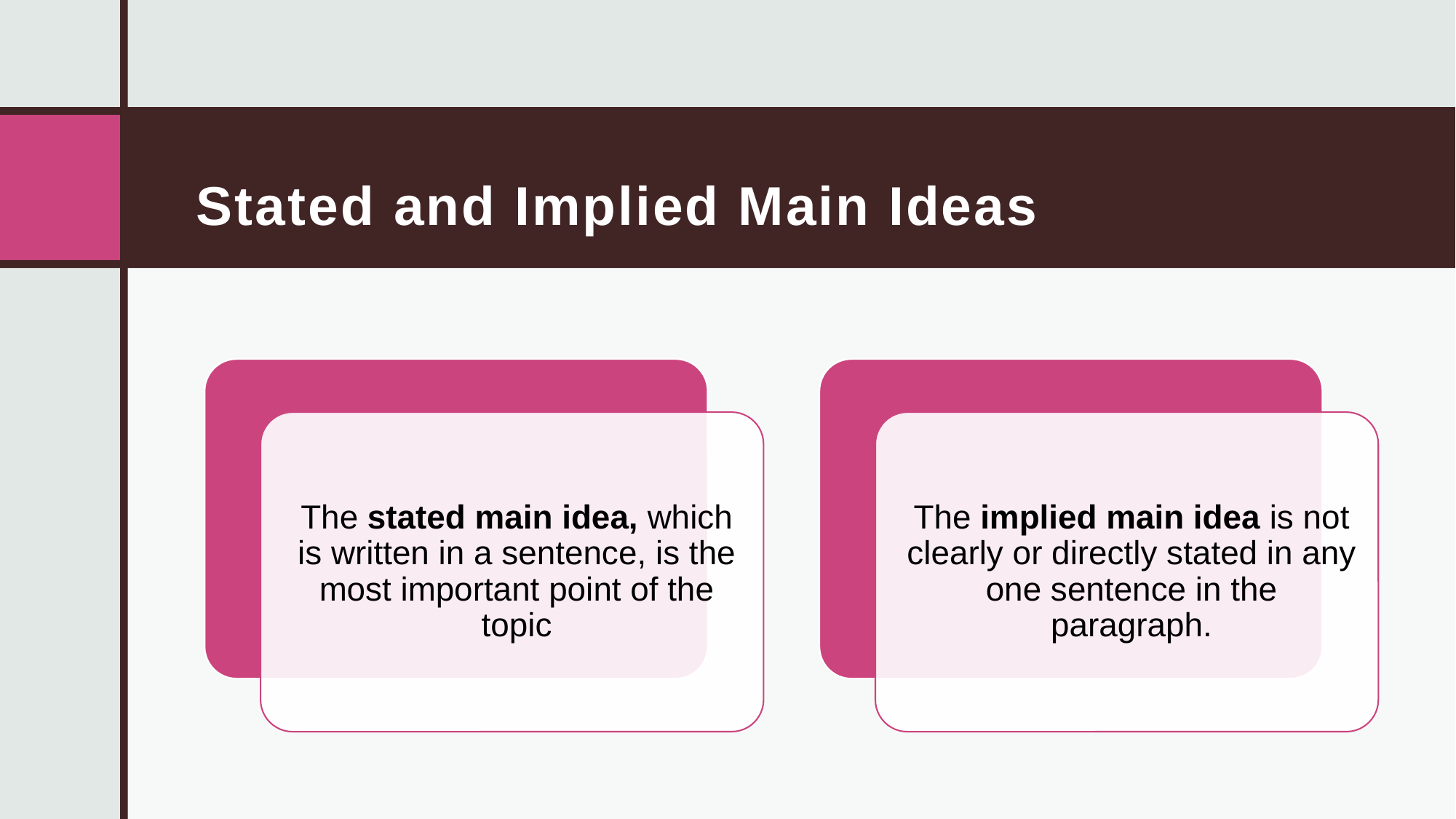

# Stated and Implied Main Ideas

The stated main idea, which is written in a sentence, is the most important point of the topic
The implied main idea is not clearly or directly stated in any one sentence in the paragraph.